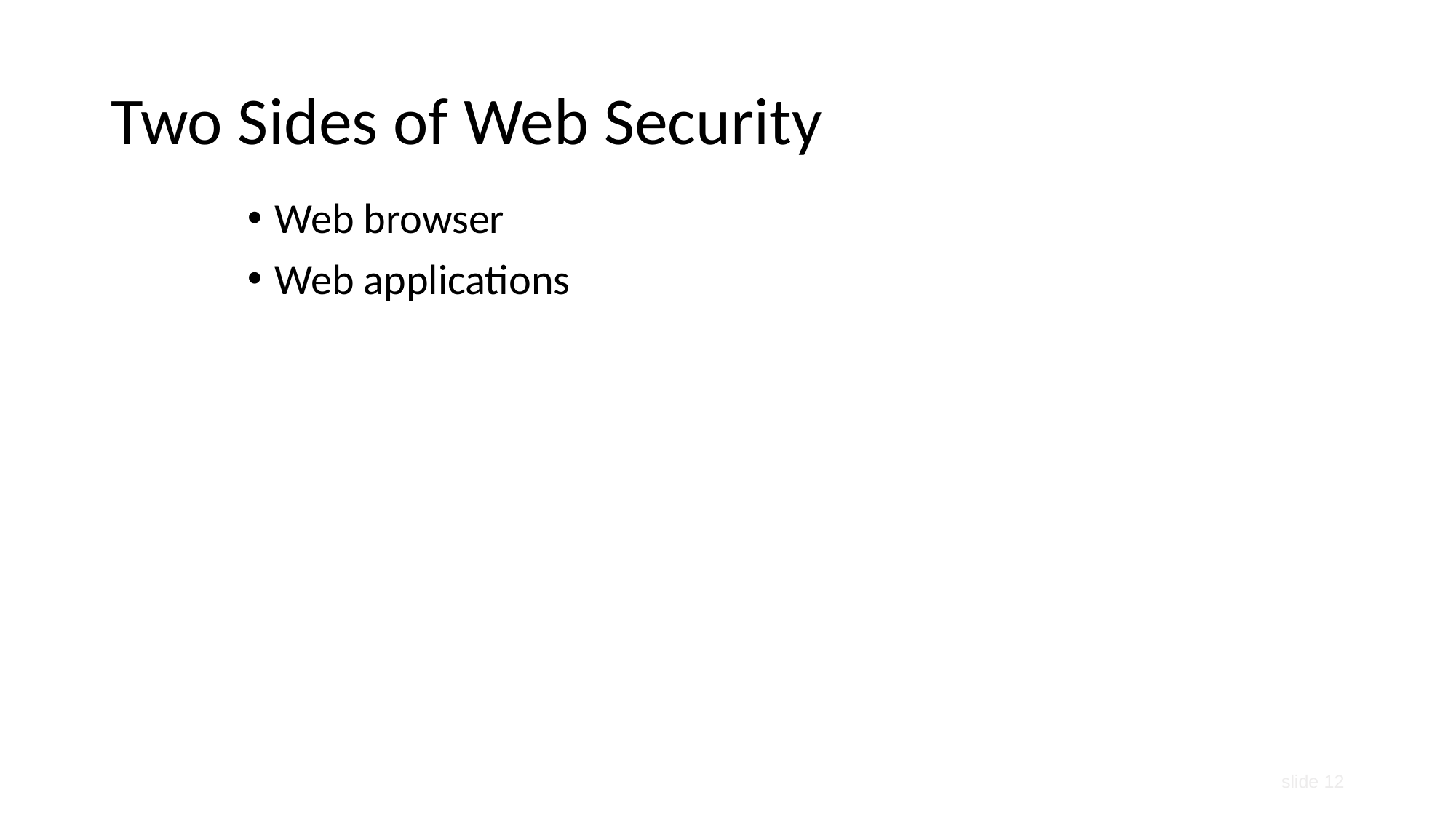

# Two Sides of Web Security
Web browser
Web applications
slide 12